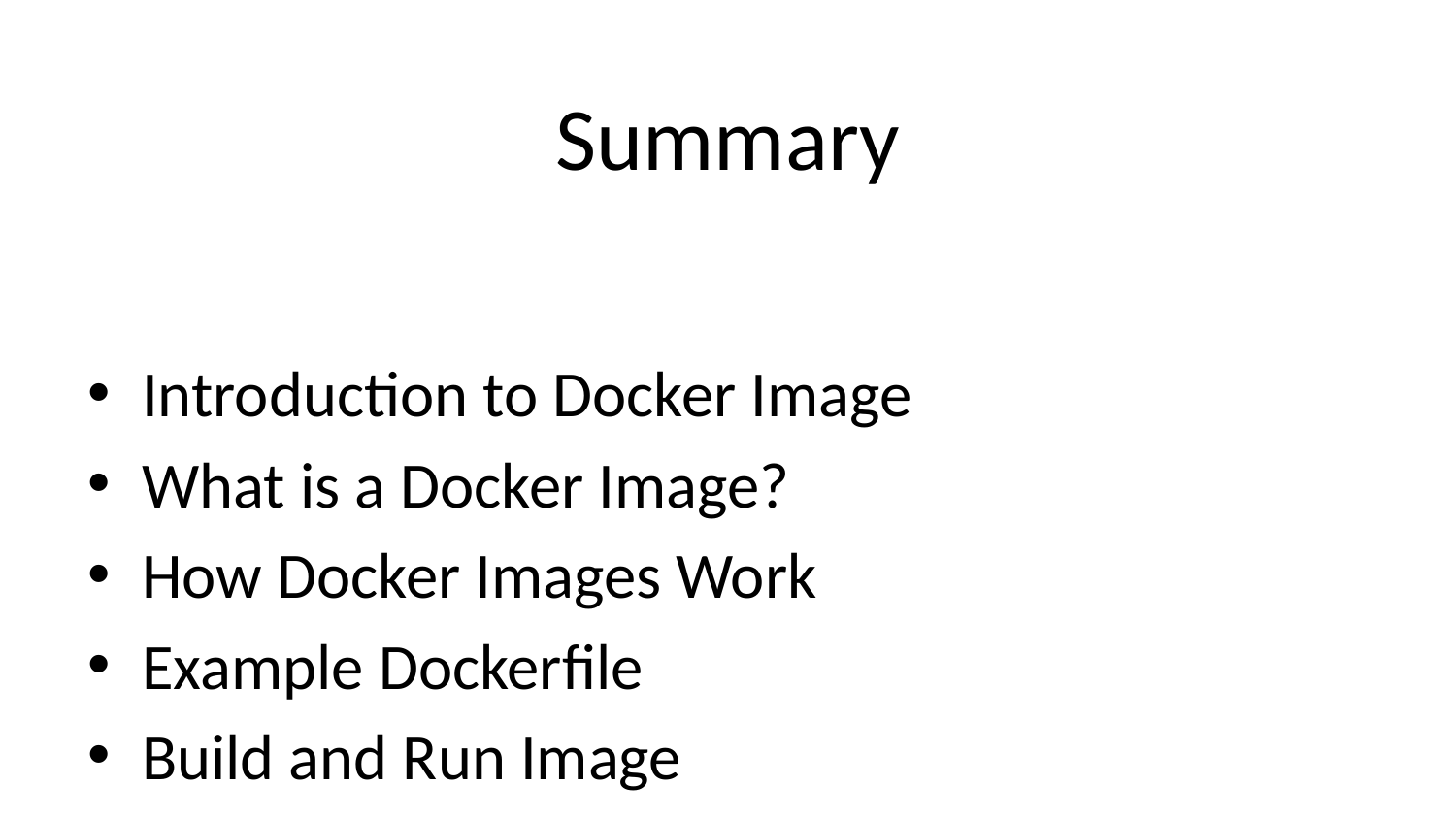

# Summary

Introduction to Docker Image
What is a Docker Image?
How Docker Images Work
Example Dockerfile
Build and Run Image
Docker Image vs Container
Common Docker Image Commands
Key Benefits of Docker Images
Where are Images Stored?
Conclusion